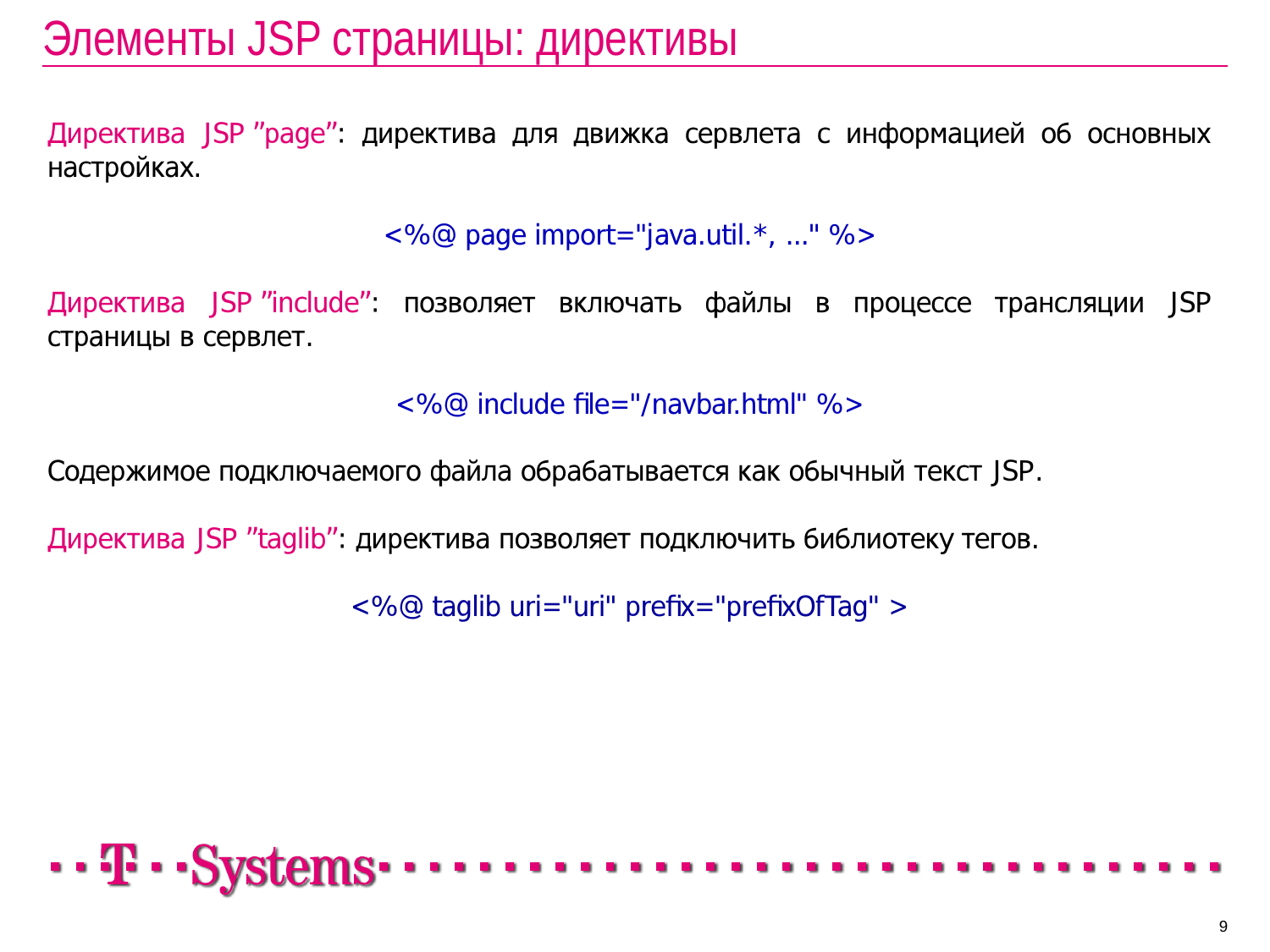

# Элементы JSP страницы: директивы
Директива JSP ”page”: директива для движка сервлета с информацией об основных настройках.

<%@ page import="java.util.*, …" %>

Директива JSP ”include”: позволяет включать файлы в процессе трансляции JSP страницы в сервлет.

<%@ include file="/navbar.html" %>

Содержимое подключаемого файла обрабатывается как обычный текст JSP.

Директива JSP ”taglib”: директива позволяет подключить библиотеку тегов.

<%@ taglib uri="uri" prefix="prefixOfTag" >
9